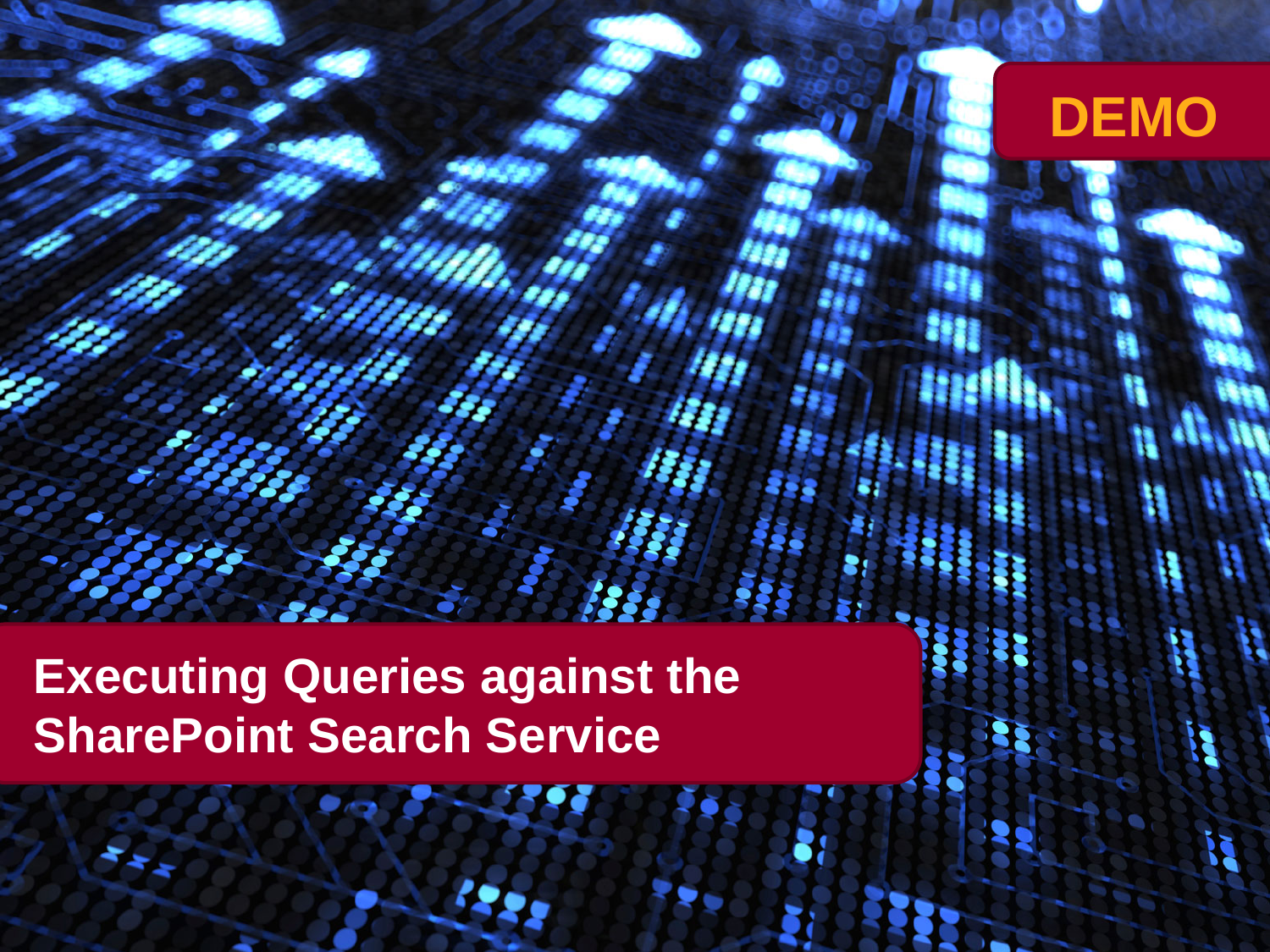

# Executing Queries against the SharePoint Search Service